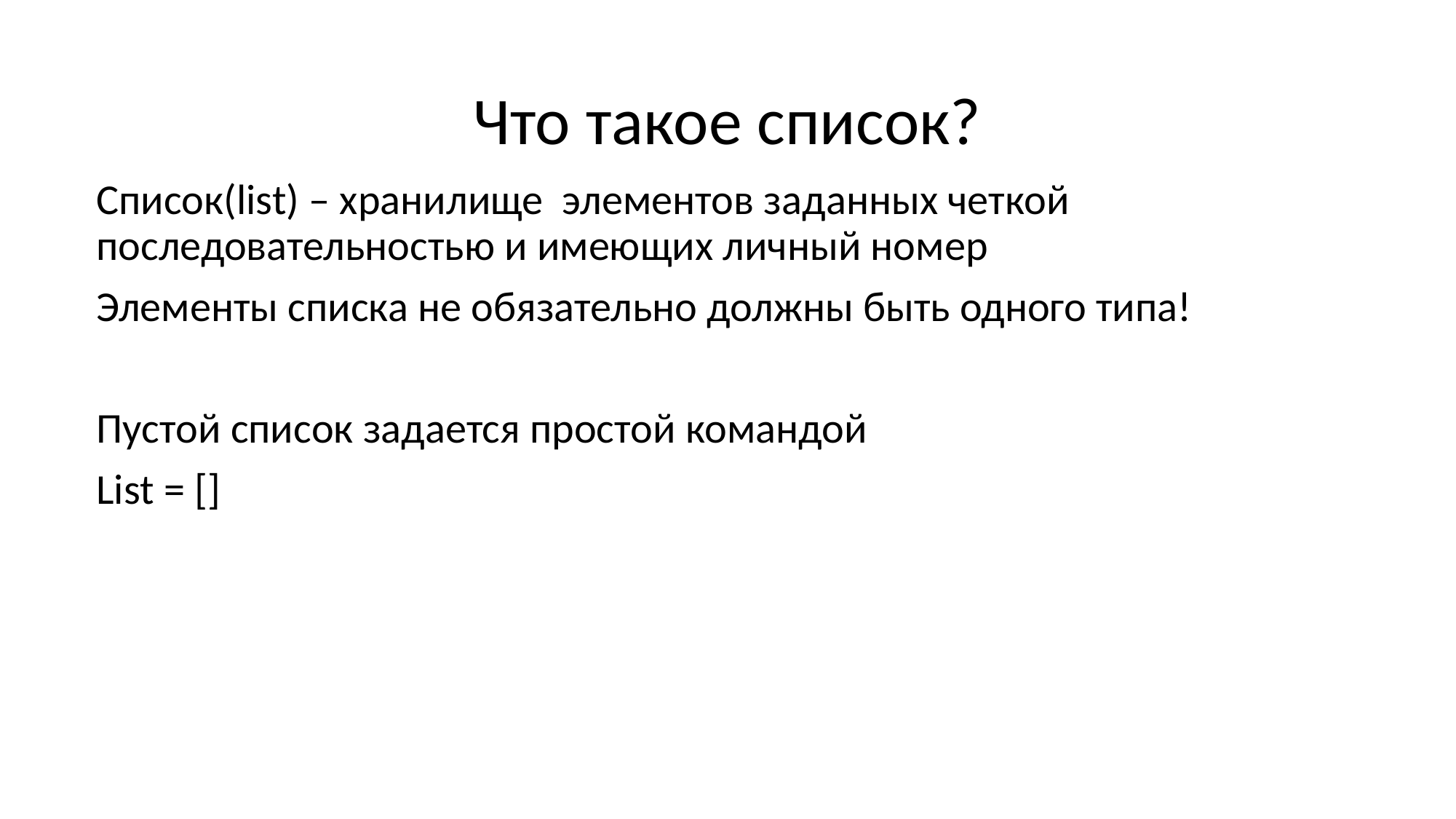

# Что такое список?
Список(list) – хранилище  элементов заданных четкой последовательностью и имеющих личный номер
Элементы списка не обязательно должны быть одного типа!

Пустой список задается простой командой
List = []